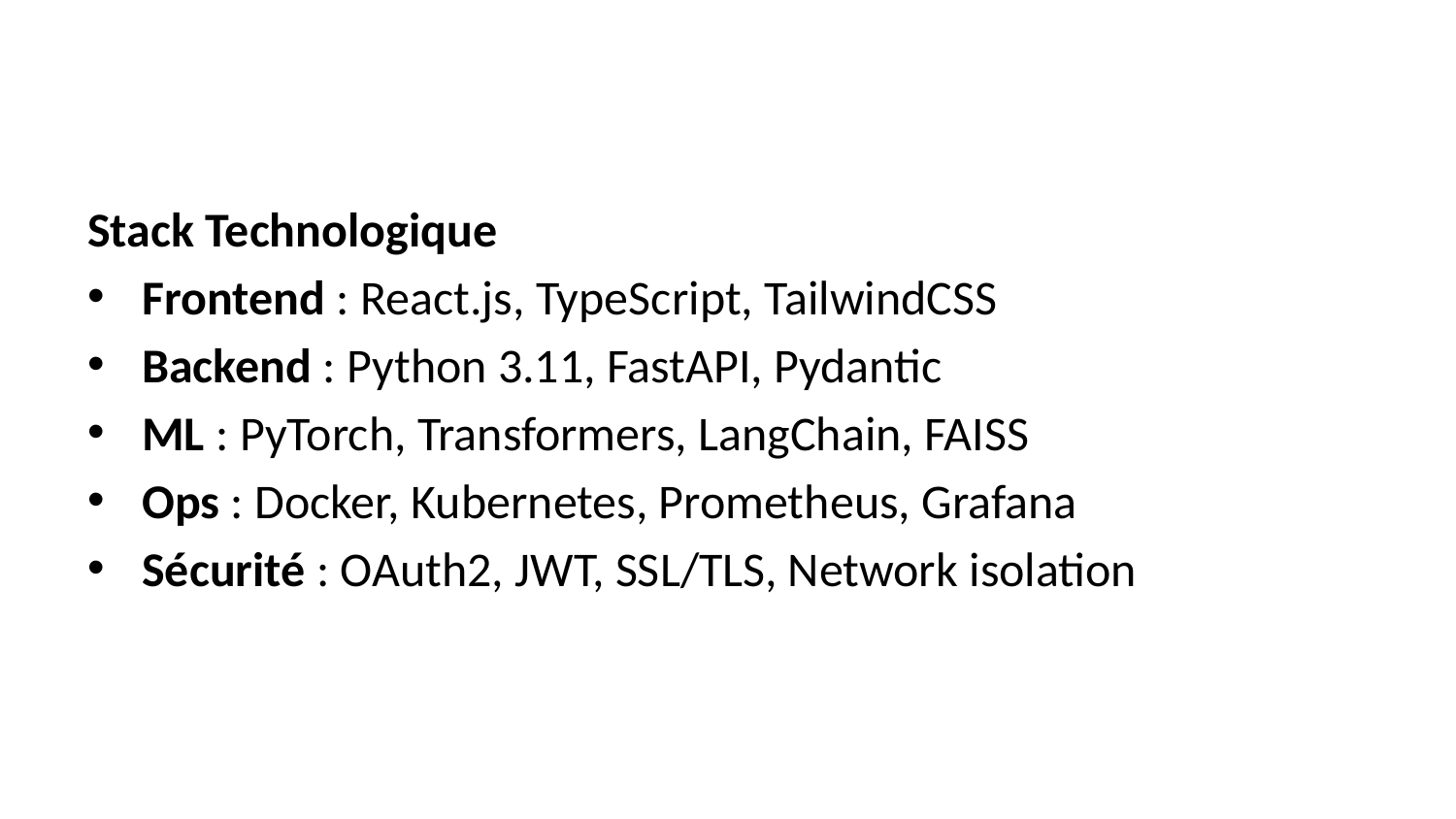

Stack Technologique
Frontend : React.js, TypeScript, TailwindCSS
Backend : Python 3.11, FastAPI, Pydantic
ML : PyTorch, Transformers, LangChain, FAISS
Ops : Docker, Kubernetes, Prometheus, Grafana
Sécurité : OAuth2, JWT, SSL/TLS, Network isolation